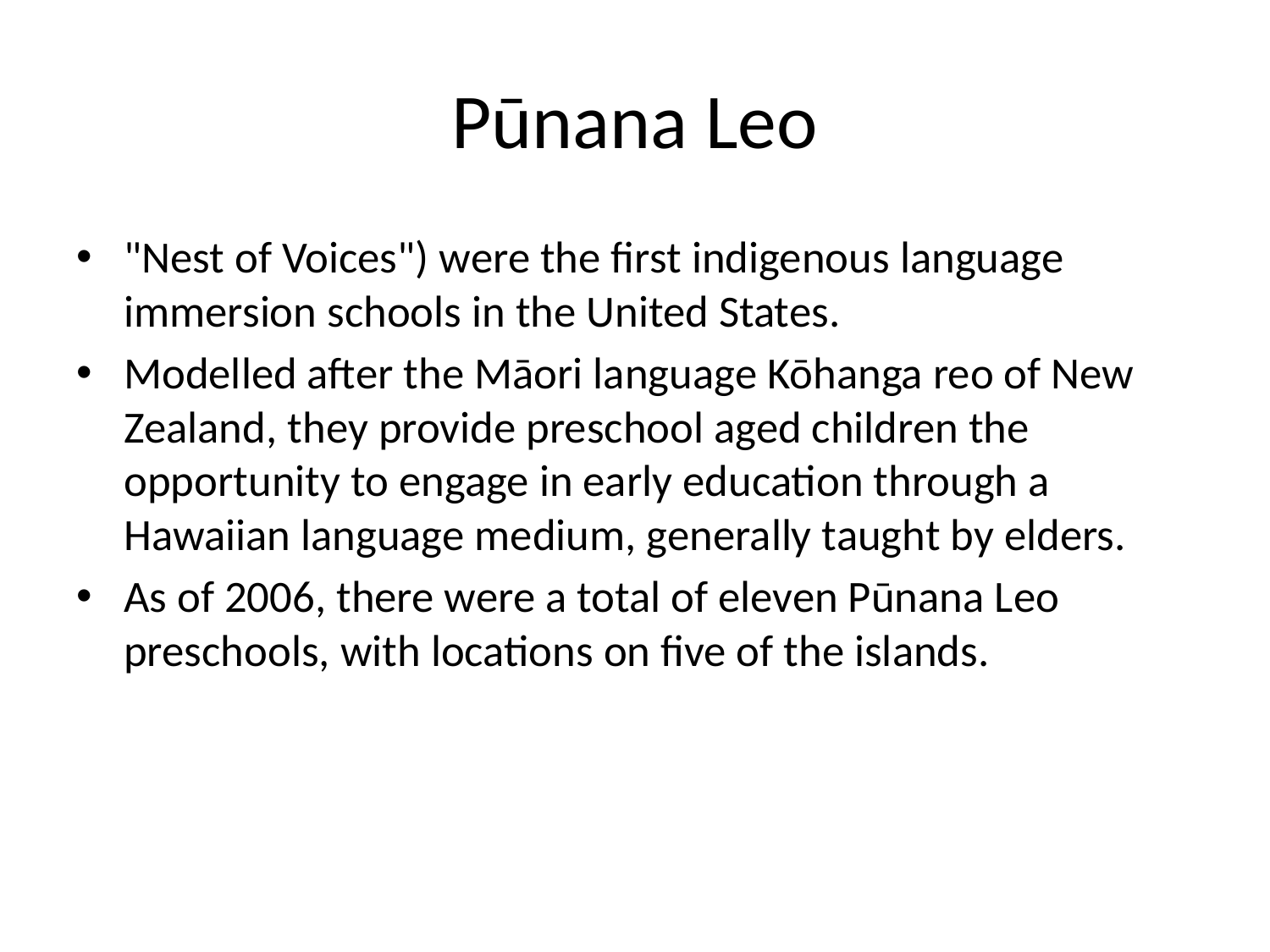

# Pūnana Leo
"Nest of Voices") were the first indigenous language immersion schools in the United States.
Modelled after the Māori language Kōhanga reo of New Zealand, they provide preschool aged children the opportunity to engage in early education through a Hawaiian language medium, generally taught by elders.
As of 2006, there were a total of eleven Pūnana Leo preschools, with locations on five of the islands.